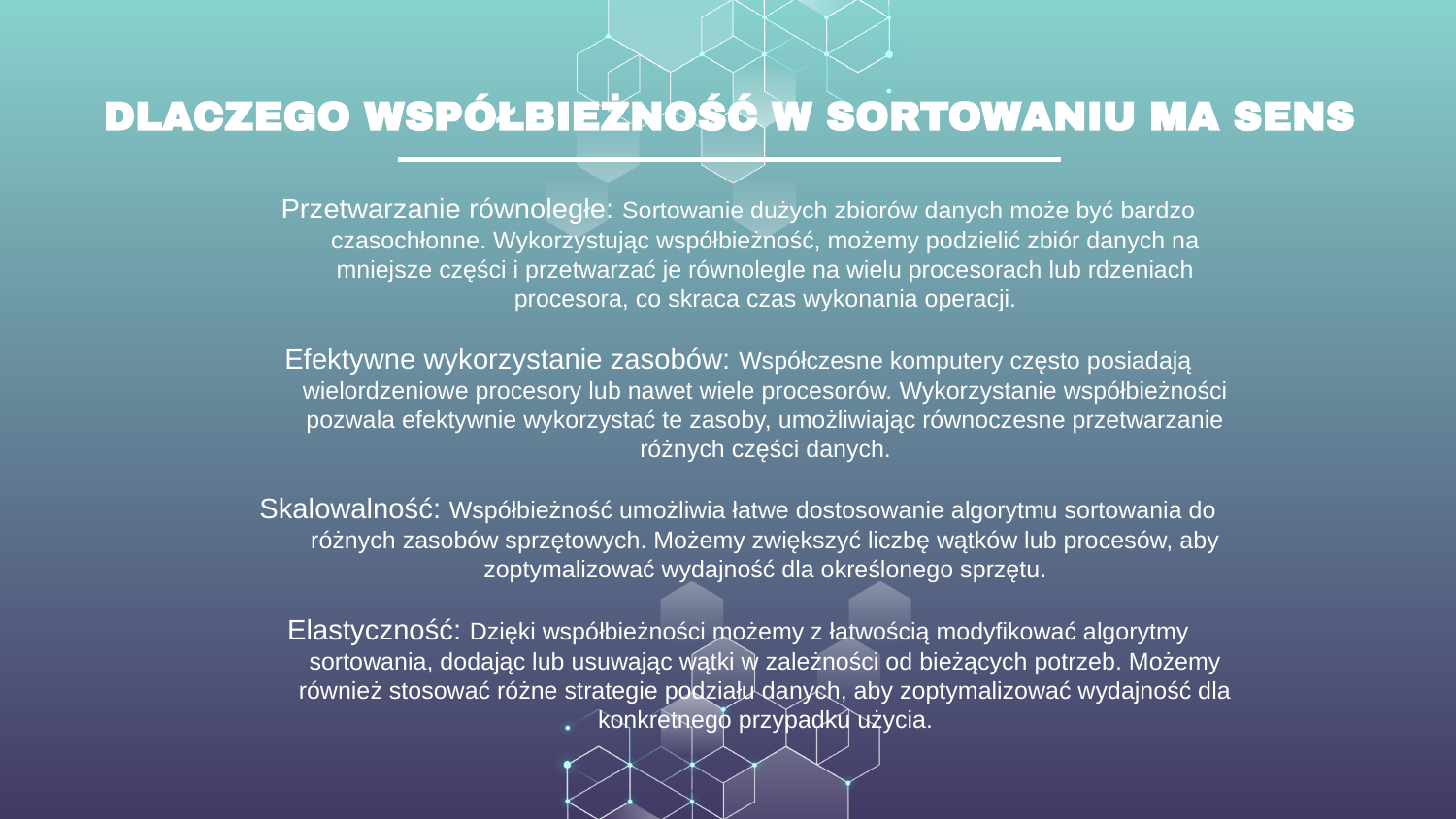

# DLACZEGO WSPÓŁBIEŻNOŚĆ W SORTOWANIU MA SENS
Przetwarzanie równoległe: Sortowanie dużych zbiorów danych może być bardzo czasochłonne. Wykorzystując współbieżność, możemy podzielić zbiór danych na mniejsze części i przetwarzać je równolegle na wielu procesorach lub rdzeniach procesora, co skraca czas wykonania operacji.

Efektywne wykorzystanie zasobów: Współczesne komputery często posiadają wielordzeniowe procesory lub nawet wiele procesorów. Wykorzystanie współbieżności pozwala efektywnie wykorzystać te zasoby, umożliwiając równoczesne przetwarzanie różnych części danych.

Skalowalność: Współbieżność umożliwia łatwe dostosowanie algorytmu sortowania do różnych zasobów sprzętowych. Możemy zwiększyć liczbę wątków lub procesów, aby zoptymalizować wydajność dla określonego sprzętu.

Elastyczność: Dzięki współbieżności możemy z łatwością modyfikować algorytmy sortowania, dodając lub usuwając wątki w zależności od bieżących potrzeb. Możemy również stosować różne strategie podziału danych, aby zoptymalizować wydajność dla konkretnego przypadku użycia.